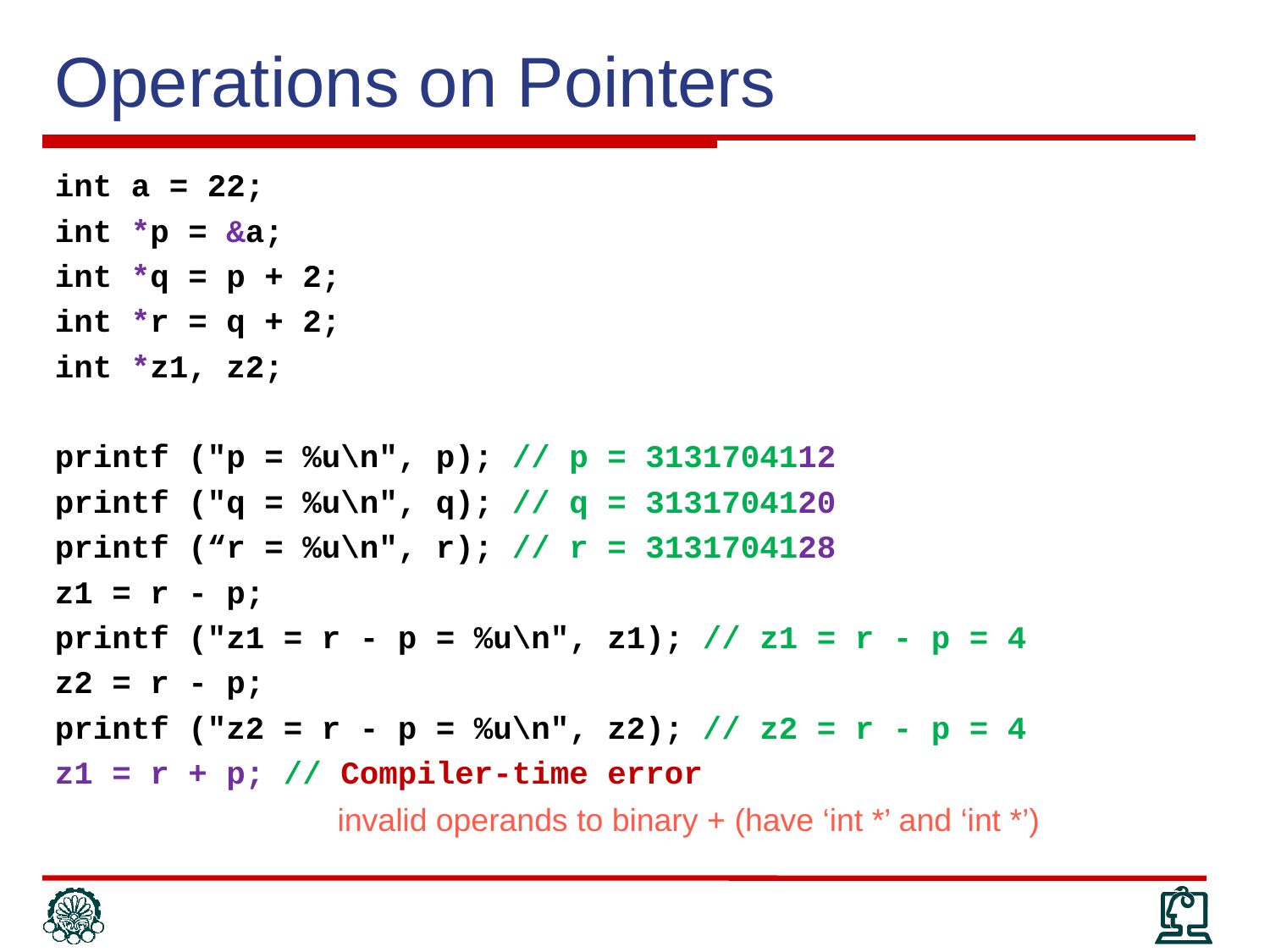

# Operations on Pointers
int a = 22;
int *p = &a;
int *q = p + 2;
int *r = q + 2;
int *z1, z2;

printf ("p = %u\n", p); // p = 3131704112
printf ("q = %u\n", q); // q = 3131704120
printf (“r = %u\n", r); // r = 3131704128
z1 = r - p;
printf ("z1 = r - p = %u\n", z1); // z1 = r - p = 4
z2 = r - p;
printf ("z2 = r - p = %u\n", z2); // z2 = r - p = 4
z1 = r + p; // Compiler-time error
invalid operands to binary + (have ‘int *’ and ‘int *’)